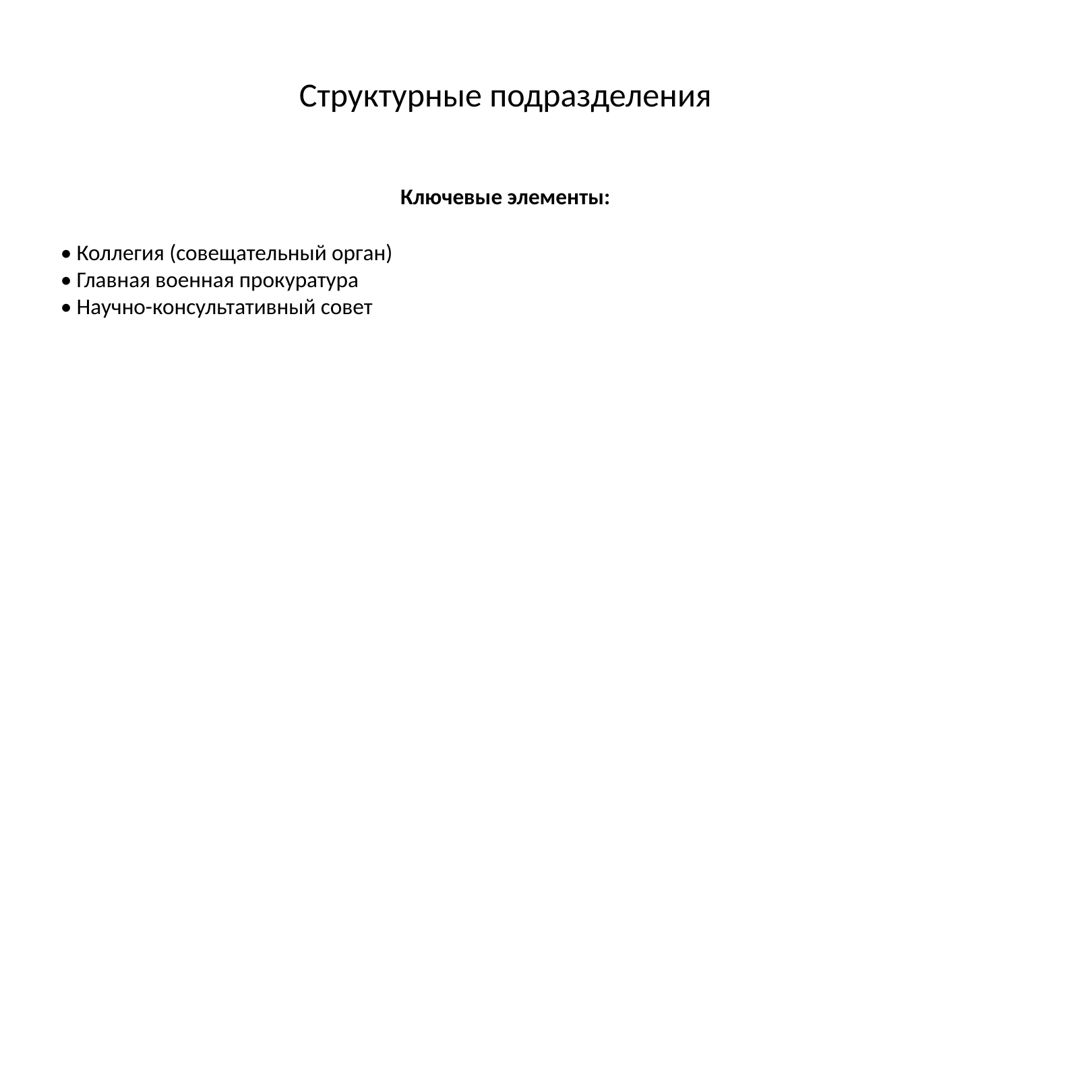

# Структурные подразделения
Ключевые элементы:
• Коллегия (совещательный орган)
• Главная военная прокуратура
• Научно-консультативный совет